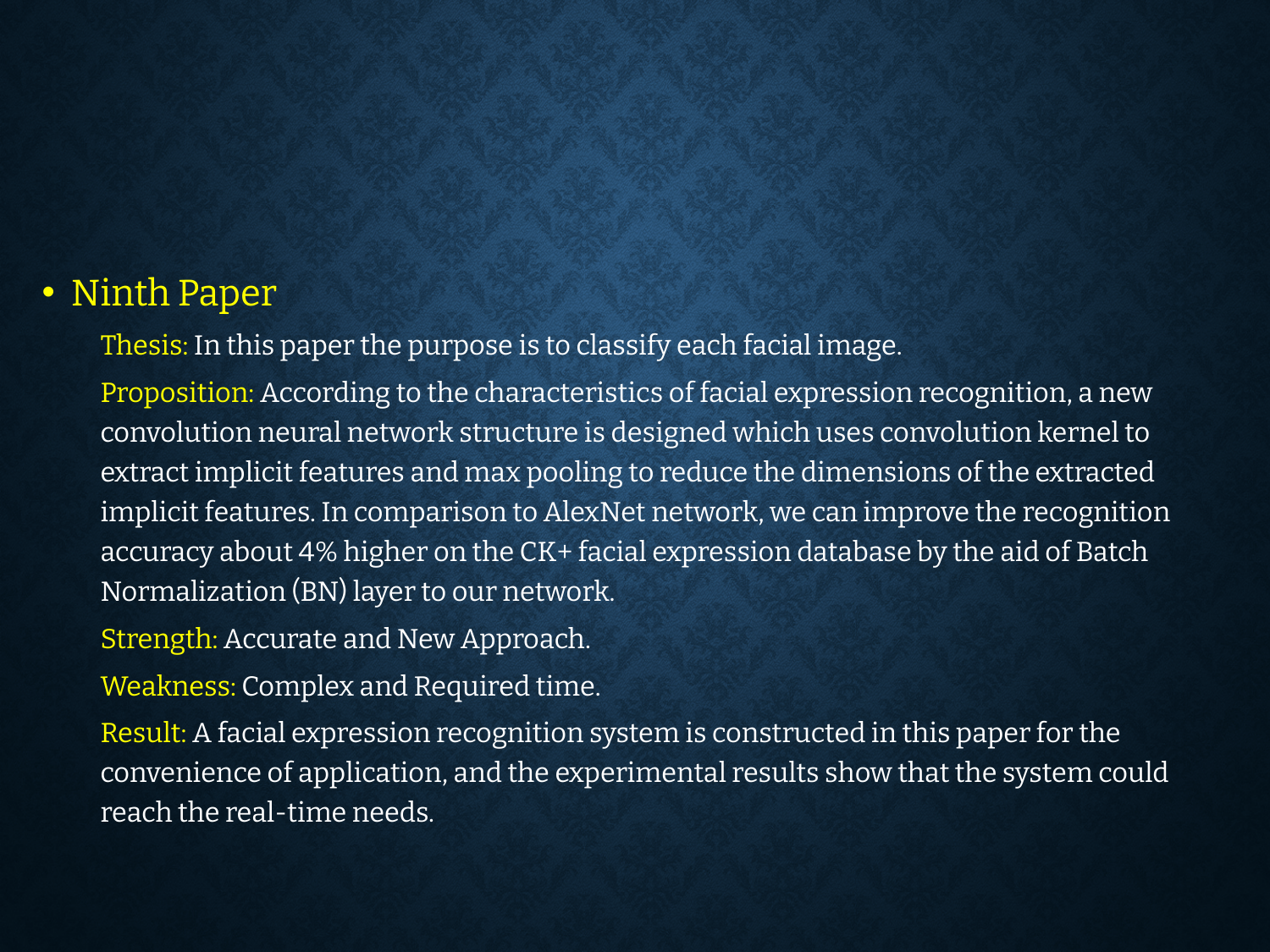

#
Ninth Paper
Thesis: In this paper the purpose is to classify each facial image.
Proposition: According to the characteristics of facial expression recognition, a new convolution neural network structure is designed which uses convolution kernel to extract implicit features and max pooling to reduce the dimensions of the extracted implicit features. In comparison to AlexNet network, we can improve the recognition accuracy about 4% higher on the CK+ facial expression database by the aid of Batch Normalization (BN) layer to our network.
Strength: Accurate and New Approach.
Weakness: Complex and Required time.
Result: A facial expression recognition system is constructed in this paper for the convenience of application, and the experimental results show that the system could reach the real-time needs.